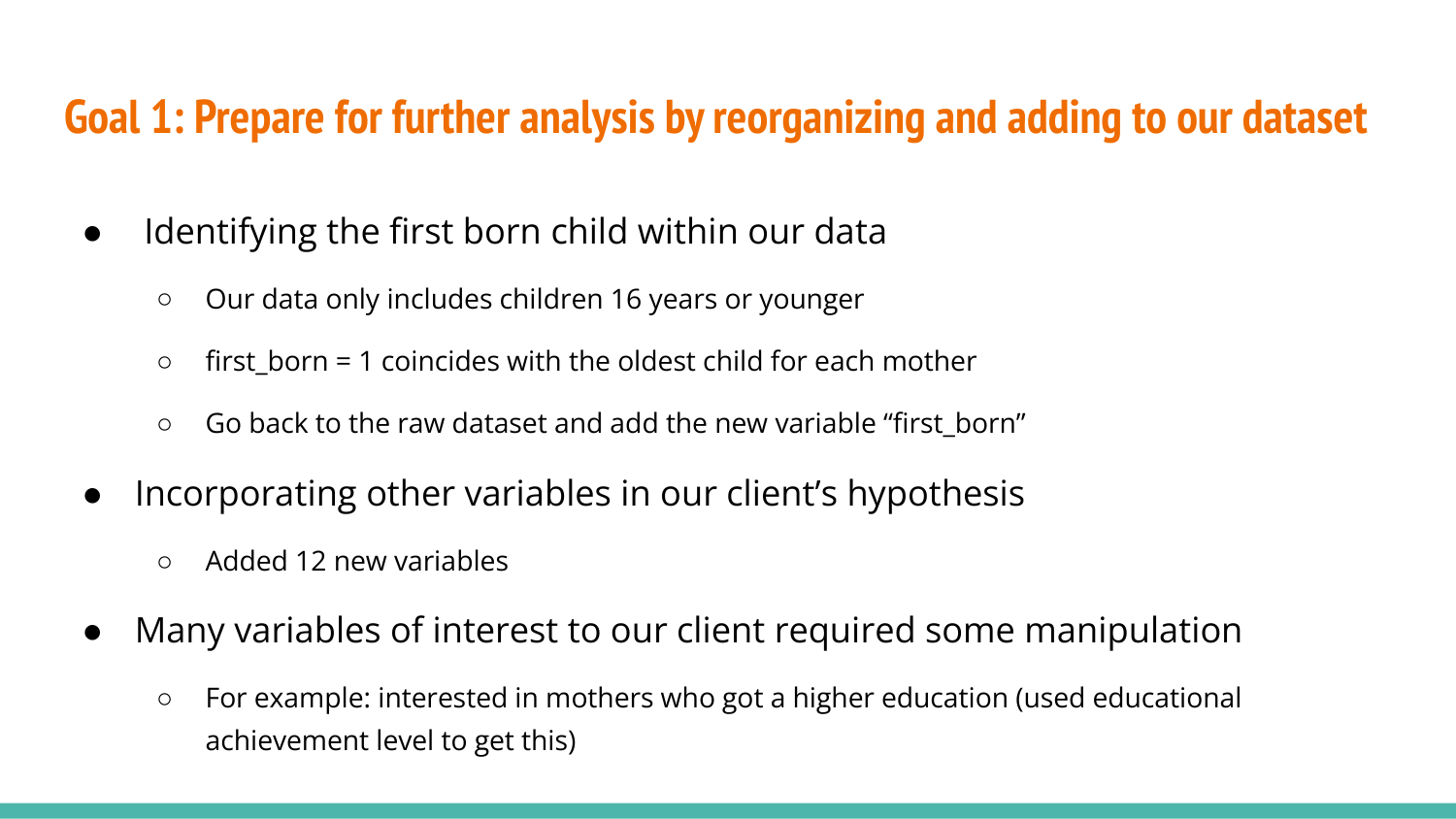

# Goal 1: Prepare for further analysis by reorganizing and adding to our dataset
 Identifying the first born child within our data
Our data only includes children 16 years or younger
first_born = 1 coincides with the oldest child for each mother
Go back to the raw dataset and add the new variable “first_born”
Incorporating other variables in our client’s hypothesis
Added 12 new variables
Many variables of interest to our client required some manipulation
For example: interested in mothers who got a higher education (used educational achievement level to get this)